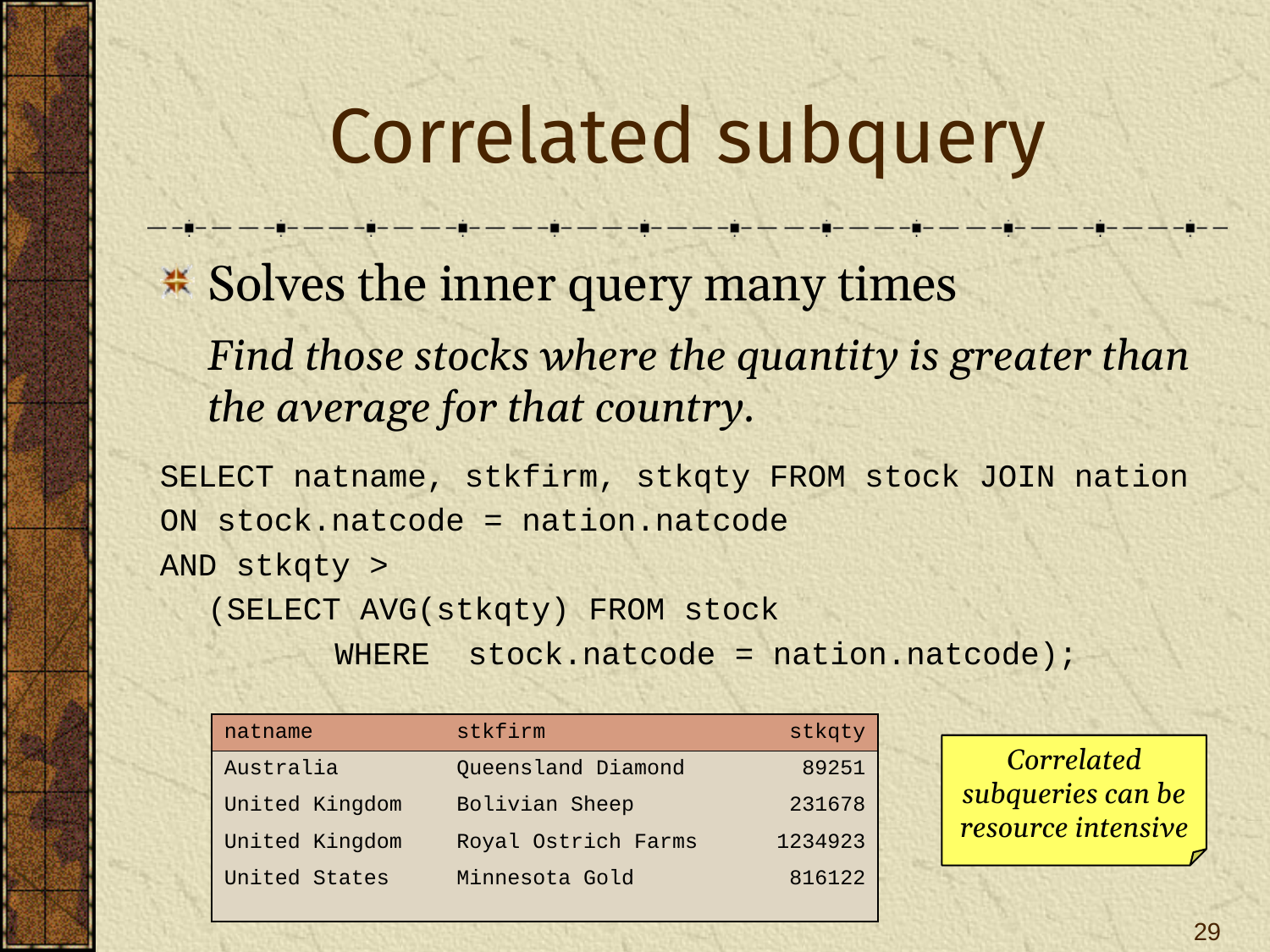

# Correlated subquery
Solves the inner query many times
	Find those stocks where the quantity is greater than the average for that country.

SELECT natname, stkfirm, stkqty FROM stock JOIN nation
ON stock.natcode = nation.natcode
AND stkqty >
	(SELECT AVG(stkqty) FROM stock
		WHERE  stock.natcode = nation.natcode);

| natname | stkfirm | stkqty |
| --- | --- | --- |
| Australia | Queensland Diamond | 89251 |
| United Kingdom | Bolivian Sheep | 231678 |
| United Kingdom | Royal Ostrich Farms | 1234923 |
| United States | Minnesota Gold | 816122 |
Correlated subqueries can be resource intensive
29